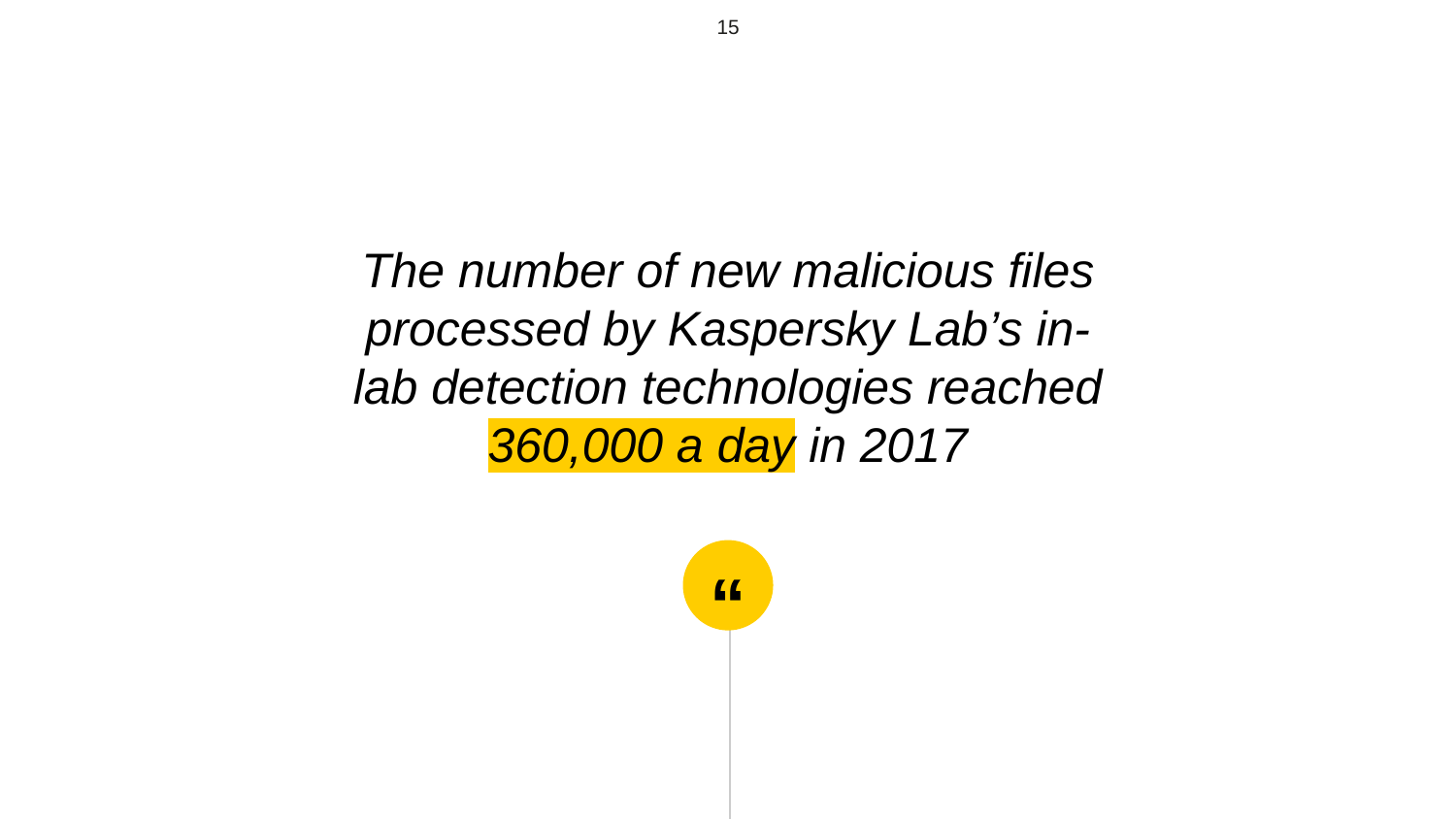

15
The number of new malicious files processed by Kaspersky Lab’s in-lab detection technologies reached 360,000 a day in 2017